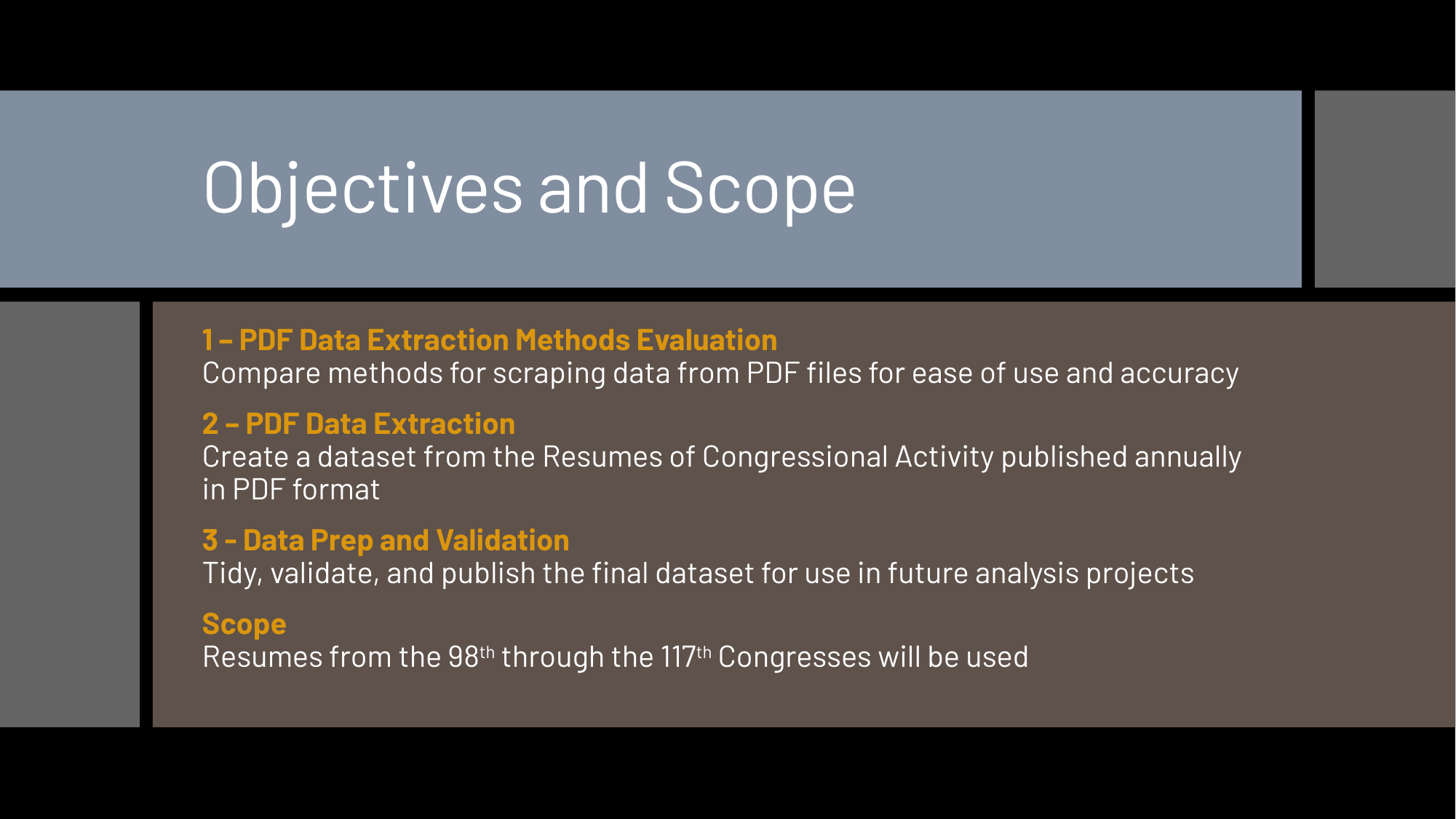

# Objectives and Scope

1 – PDF Data Extraction Methods Evaluation
Compare methods for scraping data from PDF files for ease of use and accuracy
2 – PDF Data Extraction
Create a dataset from the Resumes of Congressional Activity published annually in PDF format
3 - Data Prep and Validation
Tidy, validate, and publish the final dataset for use in future analysis projects
Scope
Resumes from the 98th through the 117th Congresses will be used